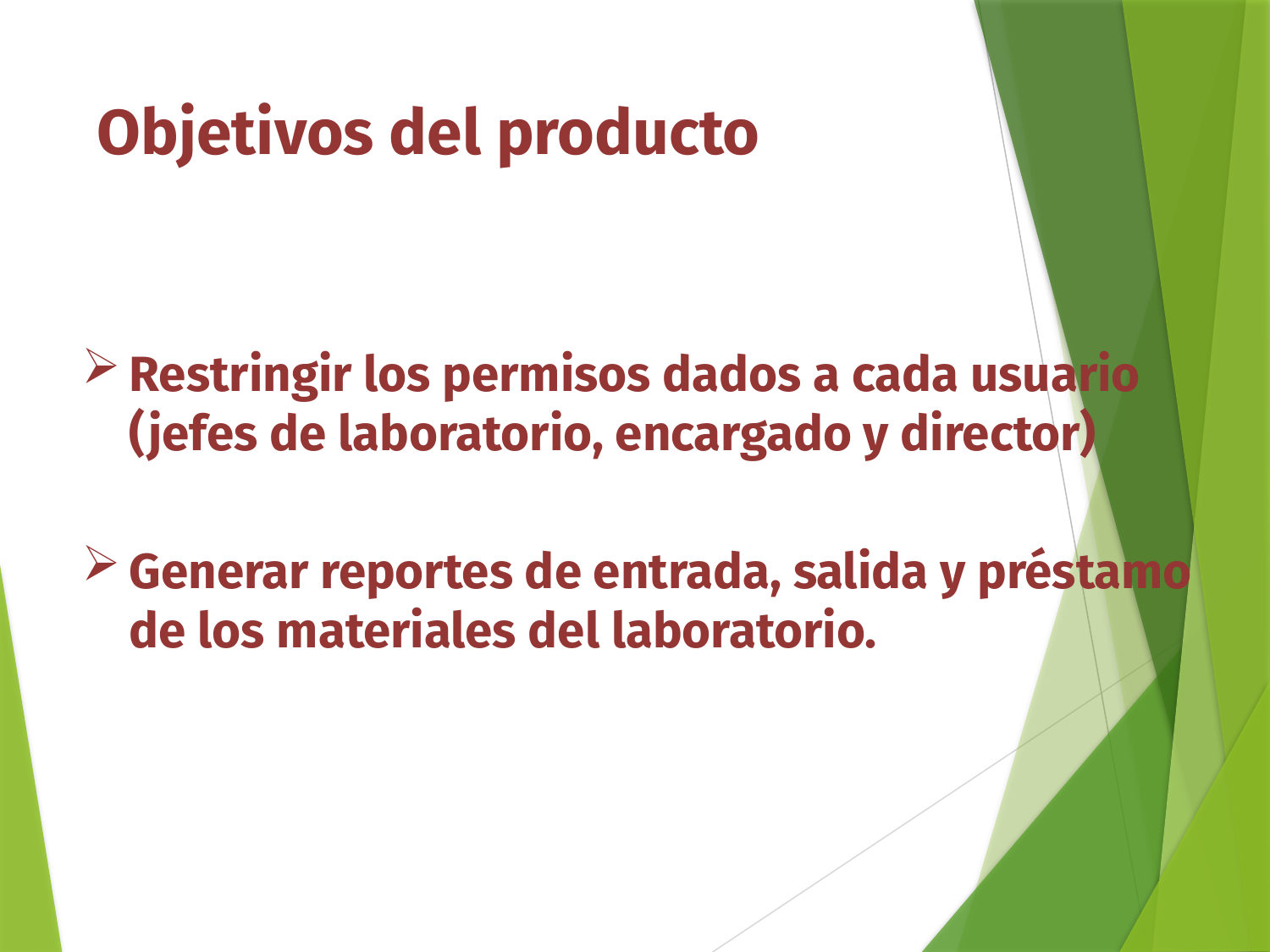

# Objetivos del producto
Restringir los permisos dados a cada usuario (jefes de laboratorio, encargado y director)

Generar reportes de entrada, salida y préstamo de los materiales del laboratorio.